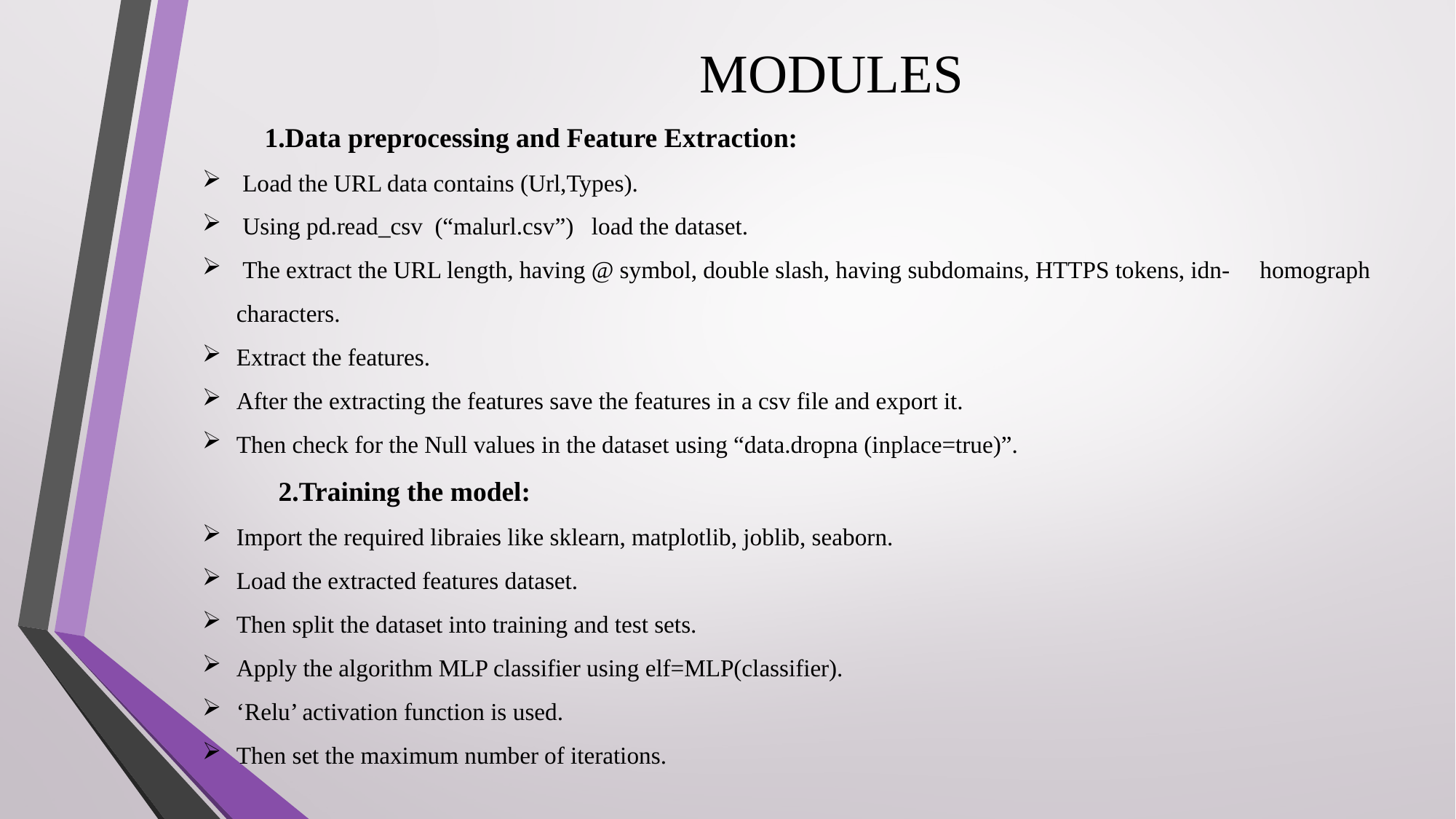

MODULES
         1.Data preprocessing and Feature Extraction:
 Load the URL data contains (Url,Types).
 Using pd.read_csv  (“malurl.csv”)   load the dataset.
 The extract the URL length, having @ symbol, double slash, having subdomains, HTTPS tokens, idn-     homograph characters.
Extract the features.
After the extracting the features save the features in a csv file and export it.
Then check for the Null values in the dataset using “data.dropna (inplace=true)”.
           2.Training the model:
Import the required libraies like sklearn, matplotlib, joblib, seaborn.
Load the extracted features dataset.
Then split the dataset into training and test sets.
Apply the algorithm MLP classifier using elf=MLP(classifier).
‘Relu’ activation function is used.
Then set the maximum number of iterations.